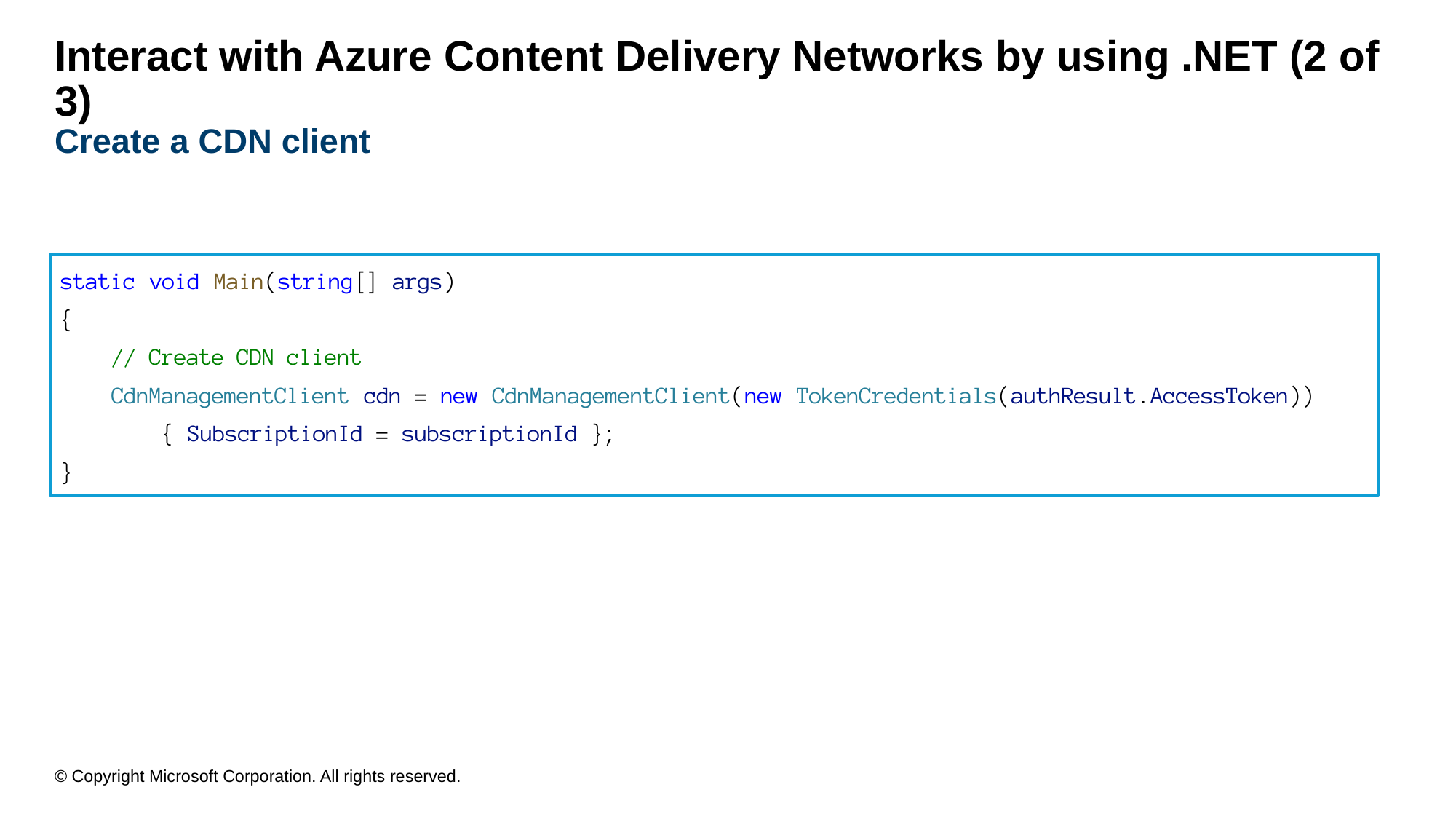

# Interact with Azure Content Delivery Networks by using .NET (2 of 3)
Create a CDN client
static void Main(string[] args)
{
    // Create CDN client
    CdnManagementClient cdn = new CdnManagementClient(new TokenCredentials(authResult.AccessToken))
        { SubscriptionId = subscriptionId };
}